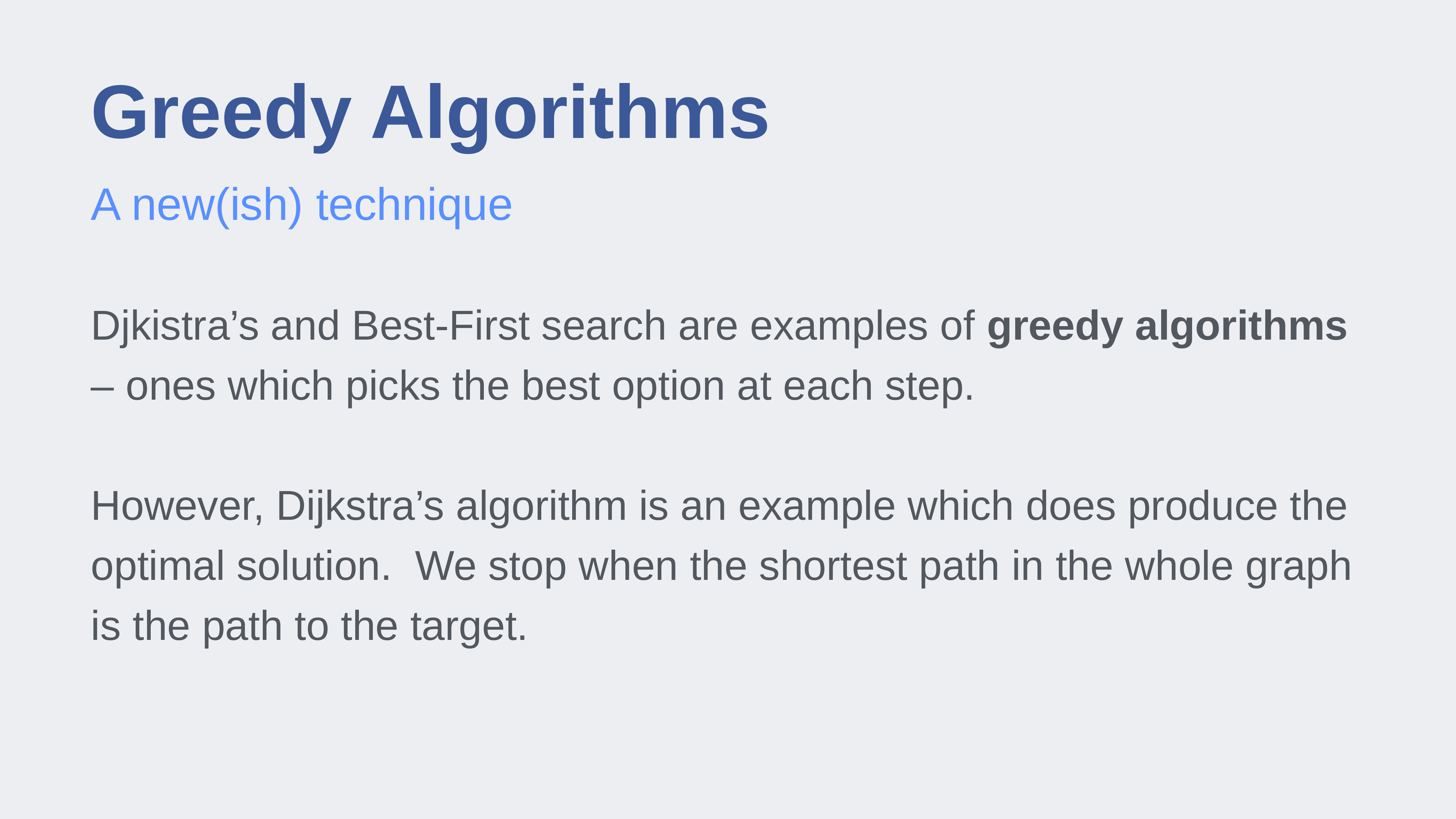

# Greedy Algorithms
A new(ish) technique
Djkistra’s and Best-First search are examples of greedy algorithms
– ones which picks the best option at each step.

However, Dijkstra’s algorithm is an example which does produce the optimal solution.  We stop when the shortest path in the whole graph is the path to the target.